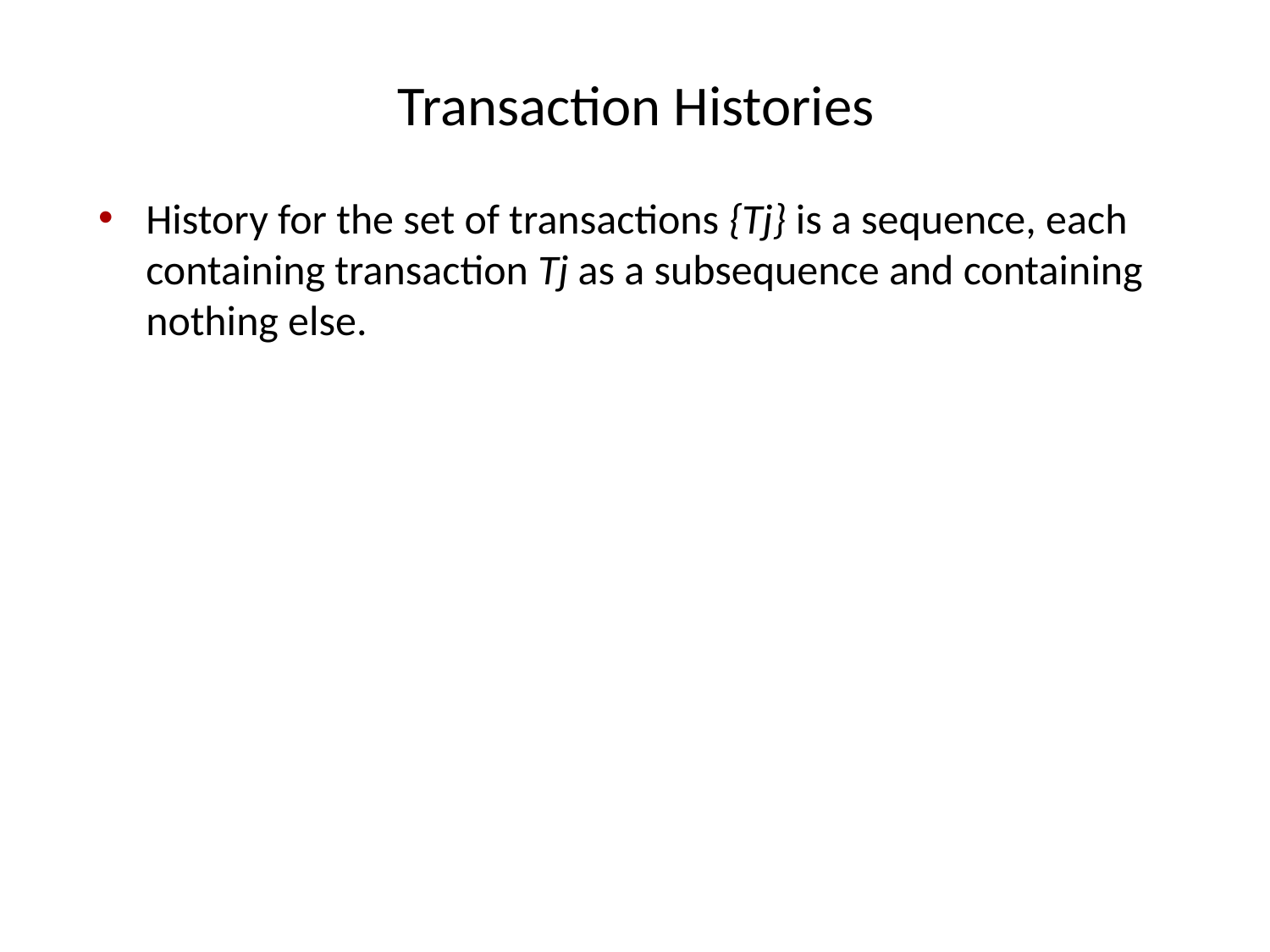

# Transaction Histories
History for the set of transactions {Tj} is a sequence, each containing transaction Tj as a subsequence and containing nothing else.